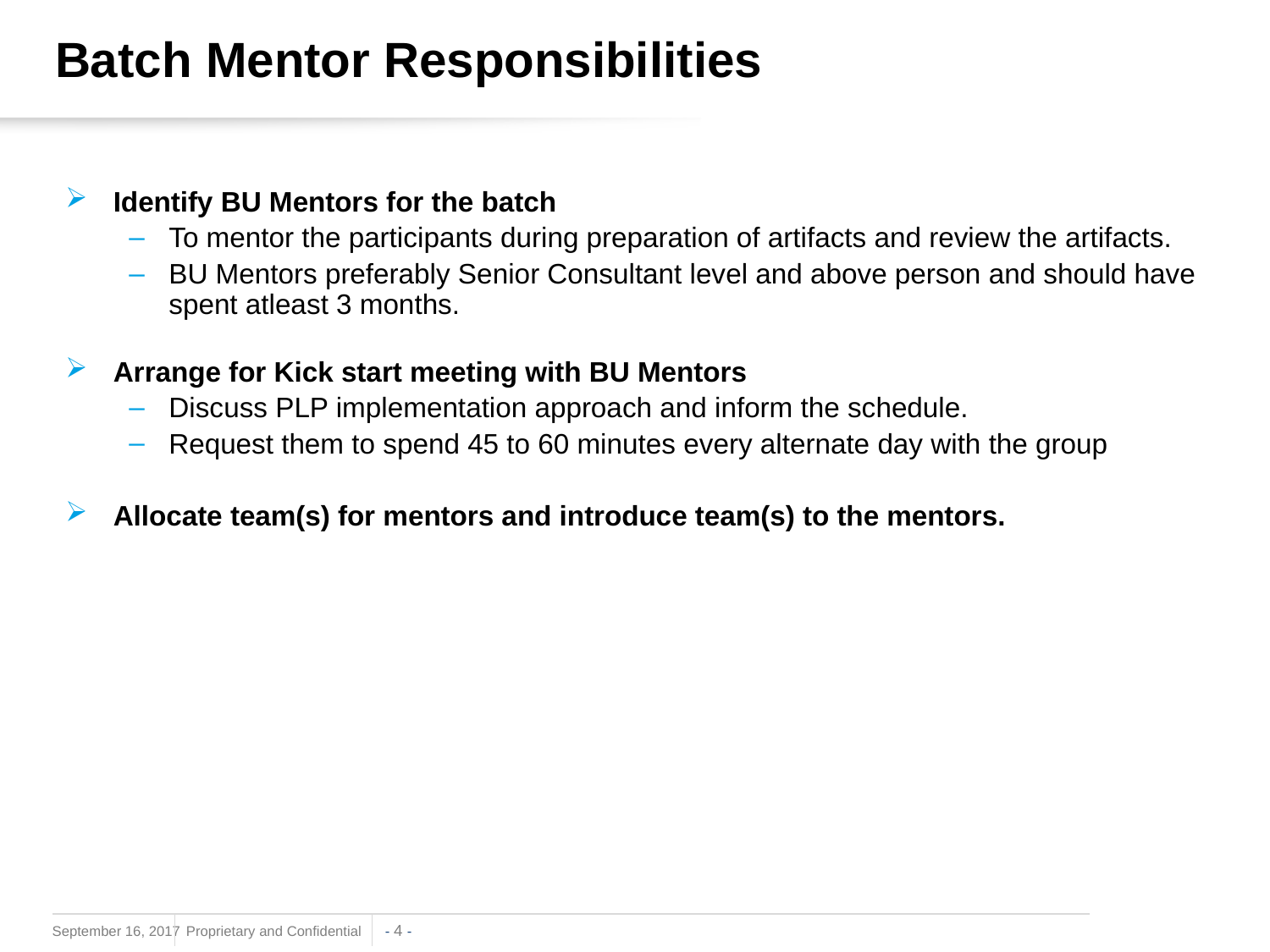

# Batch Mentor Responsibilities

Identify BU Mentors for the batch
To mentor the participants during preparation of artifacts and review the artifacts.
BU Mentors preferably Senior Consultant level and above person and should have spent atleast 3 months.

Arrange for Kick start meeting with BU Mentors
Discuss PLP implementation approach and inform the schedule.
Request them to spend 45 to 60 minutes every alternate day with the group

Allocate team(s) for mentors and introduce team(s) to the mentors.